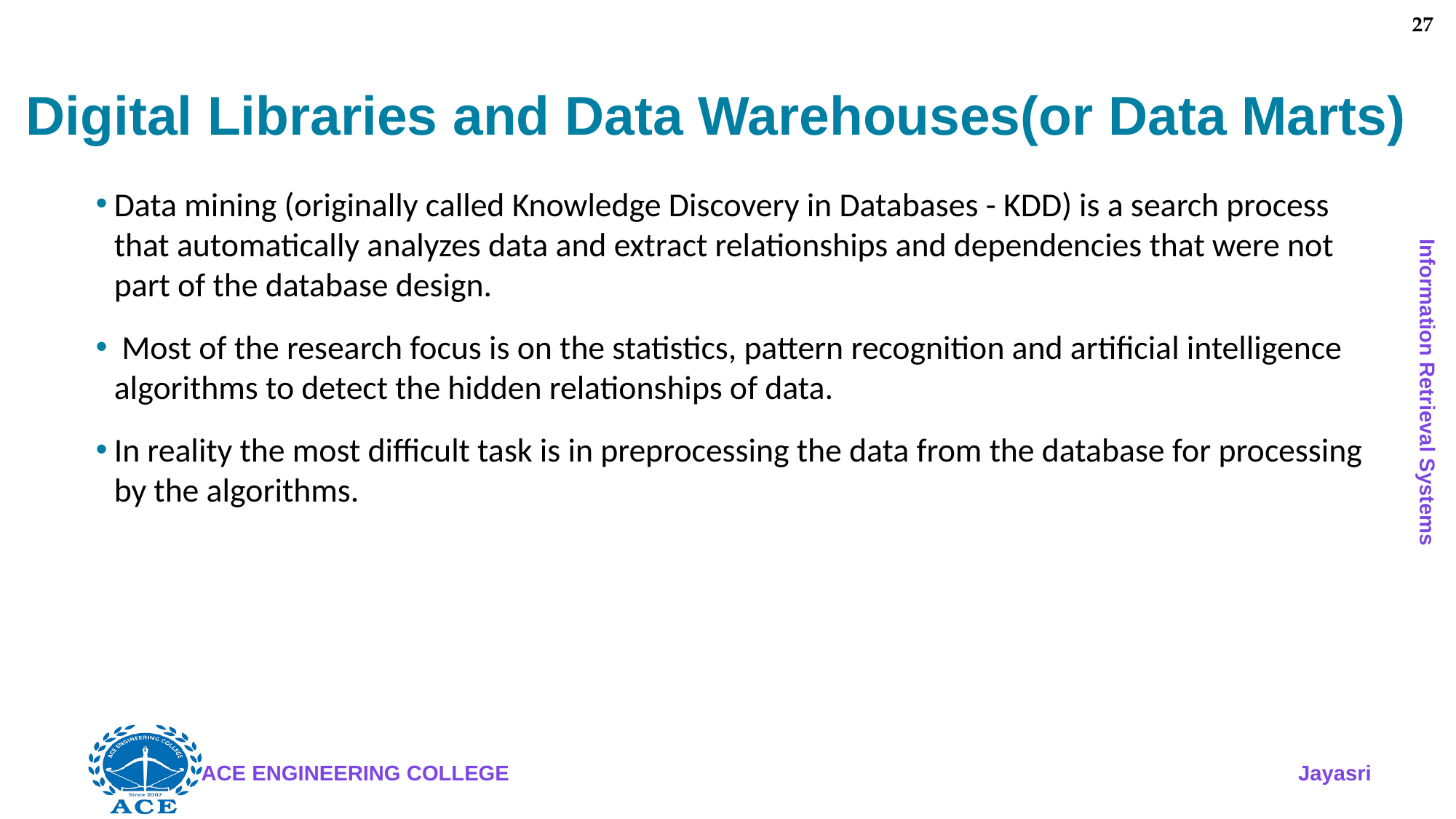

27
# Digital Libraries and Data Warehouses(or Data Marts)
Data mining (originally called Knowledge Discovery in Databases - KDD) is a search process that automatically analyzes data and extract relationships and dependencies that were not part of the database design.
 Most of the research focus is on the statistics, pattern recognition and artificial intelligence algorithms to detect the hidden relationships of data.
In reality the most difficult task is in preprocessing the data from the database for processing by the algorithms.